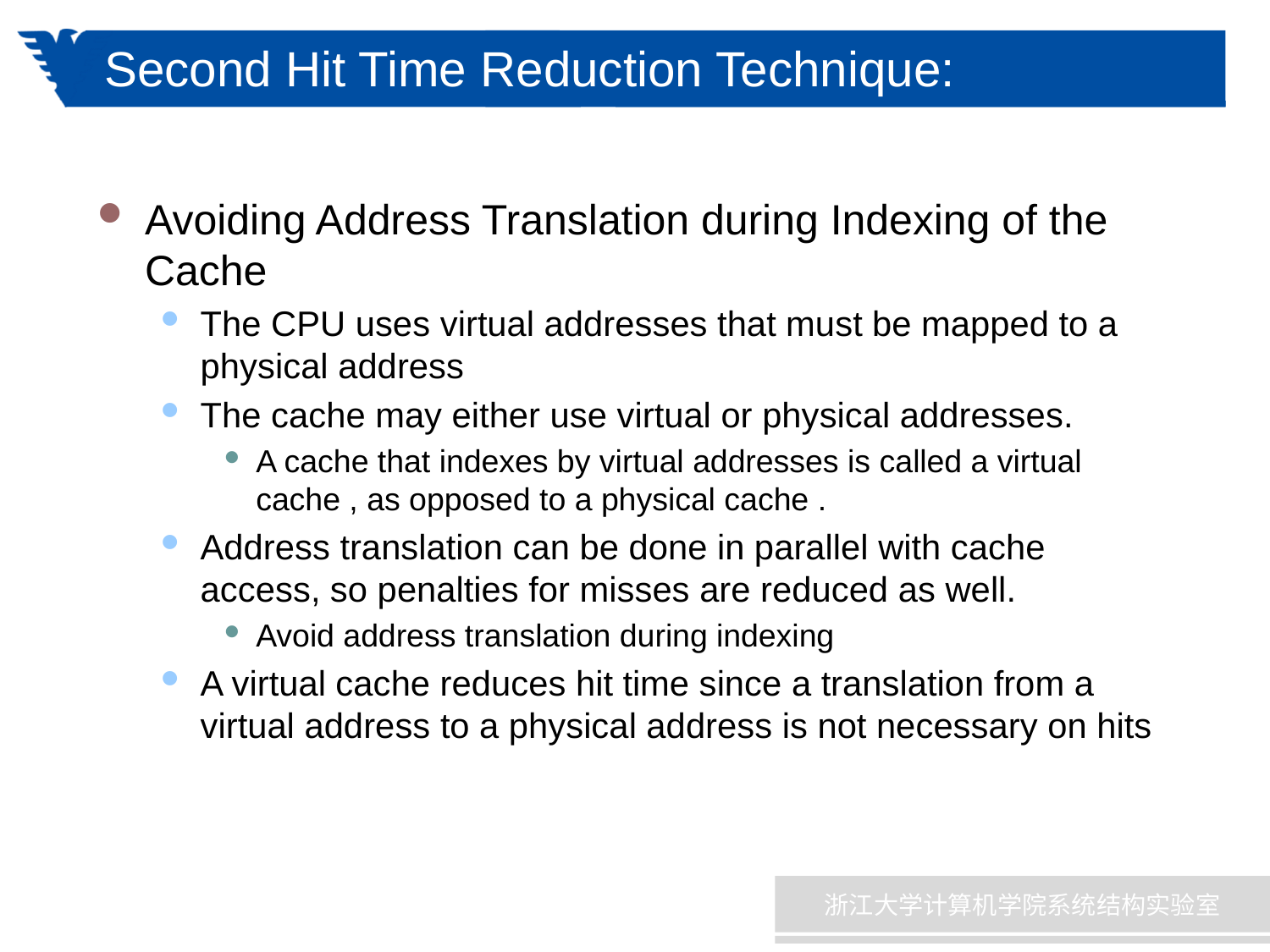

# Second Hit Time Reduction Technique:
Avoiding Address Translation during Indexing of the Cache
The CPU uses virtual addresses that must be mapped to a physical address
The cache may either use virtual or physical addresses.
A cache that indexes by virtual addresses is called a virtual cache , as opposed to a physical cache .
Address translation can be done in parallel with cache access, so penalties for misses are reduced as well.
Avoid address translation during indexing
A virtual cache reduces hit time since a translation from a virtual address to a physical address is not necessary on hits